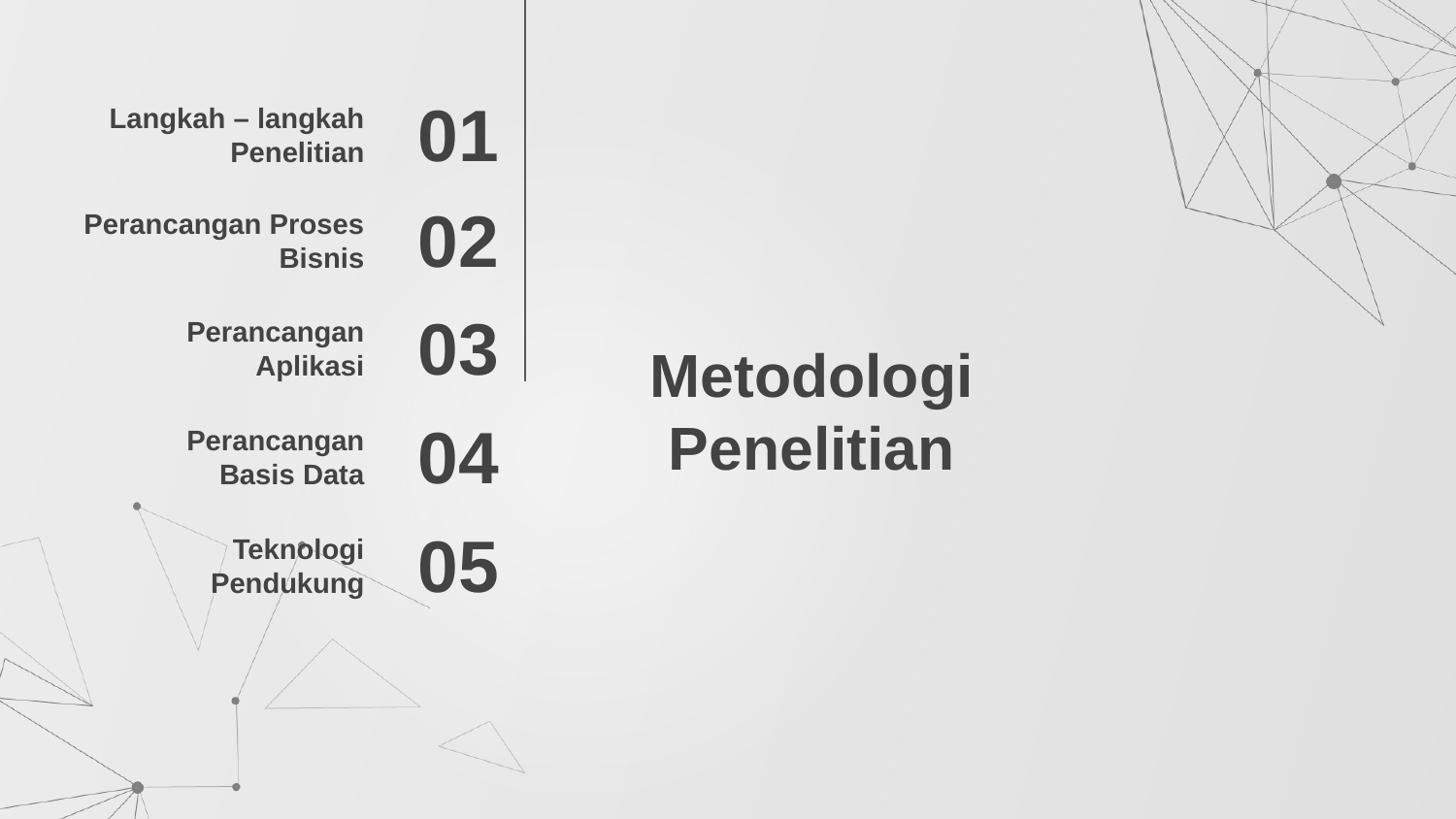

01
Langkah – langkah Penelitian
02
Perancangan Proses Bisnis
03
Perancangan Aplikasi
# Metodologi Penelitian
04
Perancangan
Basis Data
05
Teknologi Pendukung